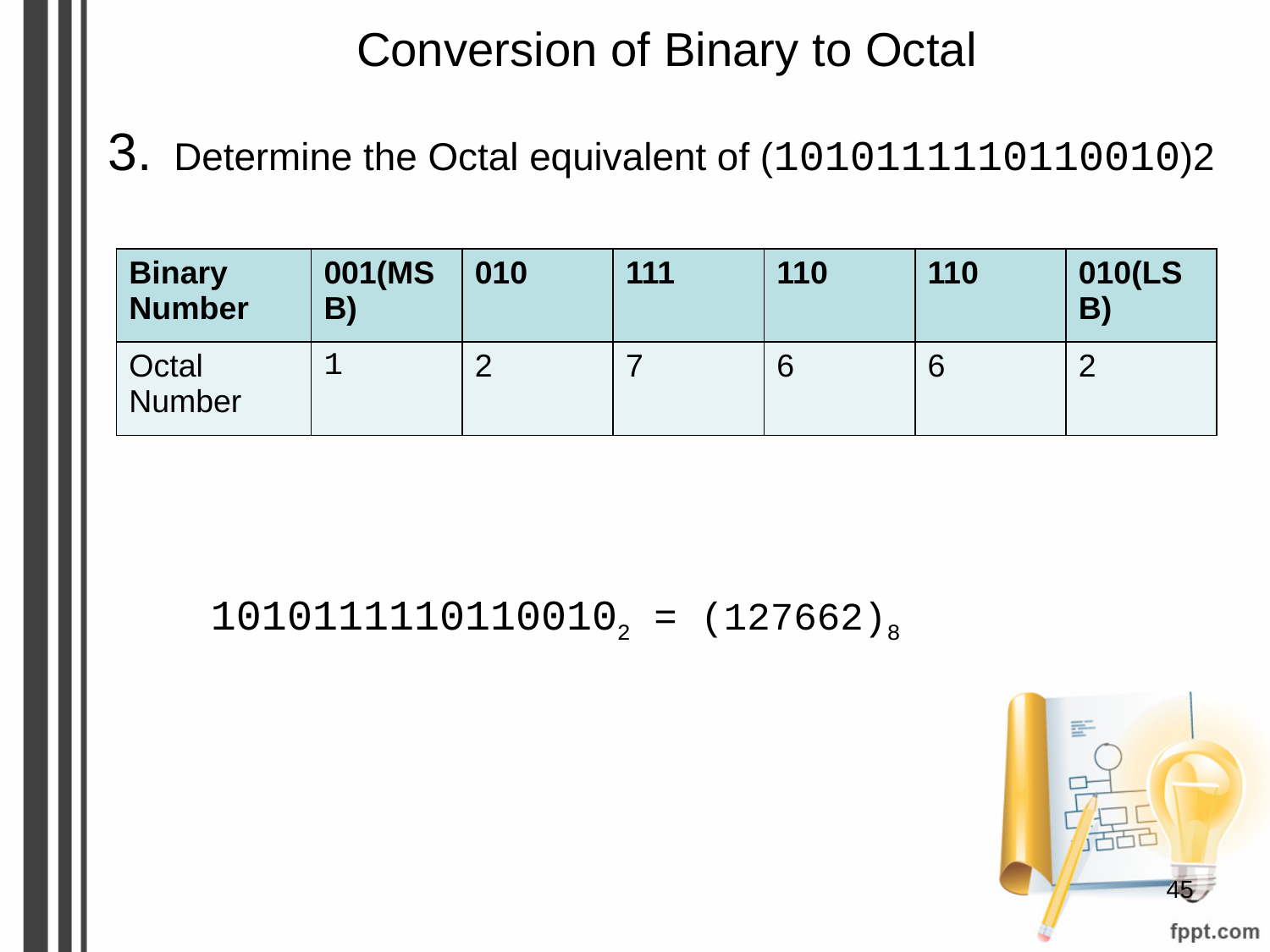

# Conversion of Binary to Octal
3. Determine the Octal equivalent of (1010111110110010)2
| Binary Number | 001(MSB) | 010 | 111 | 110 | 110 | 010(LSB) |
| --- | --- | --- | --- | --- | --- | --- |
| Octal Number | 1 | 2 | 7 | 6 | 6 | 2 |

10101111101100102 = (127662)8
45